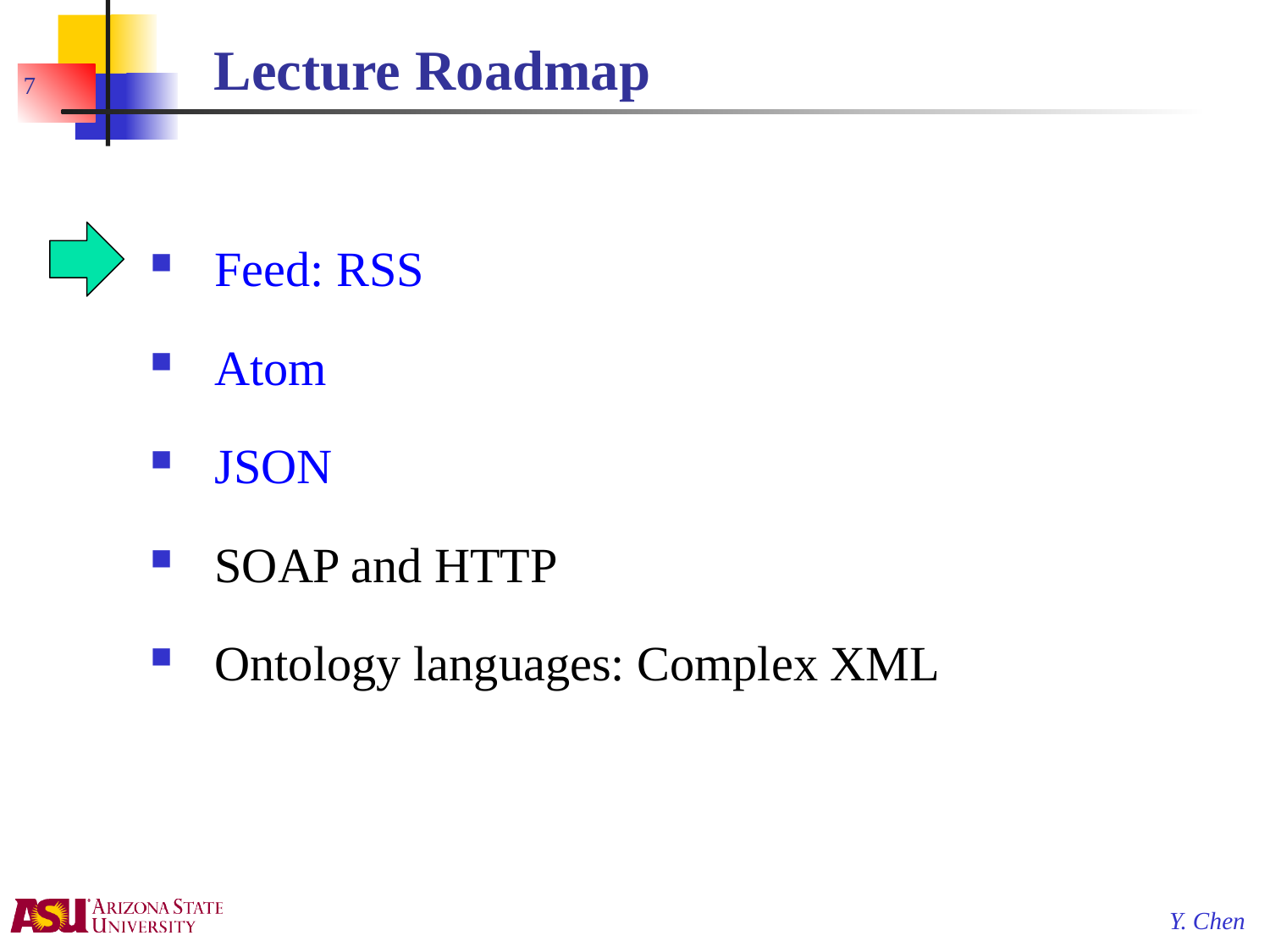

# Lecture Roadmap
7
Feed: RSS
Atom
JSON
SOAP and HTTP
Ontology languages: Complex XML